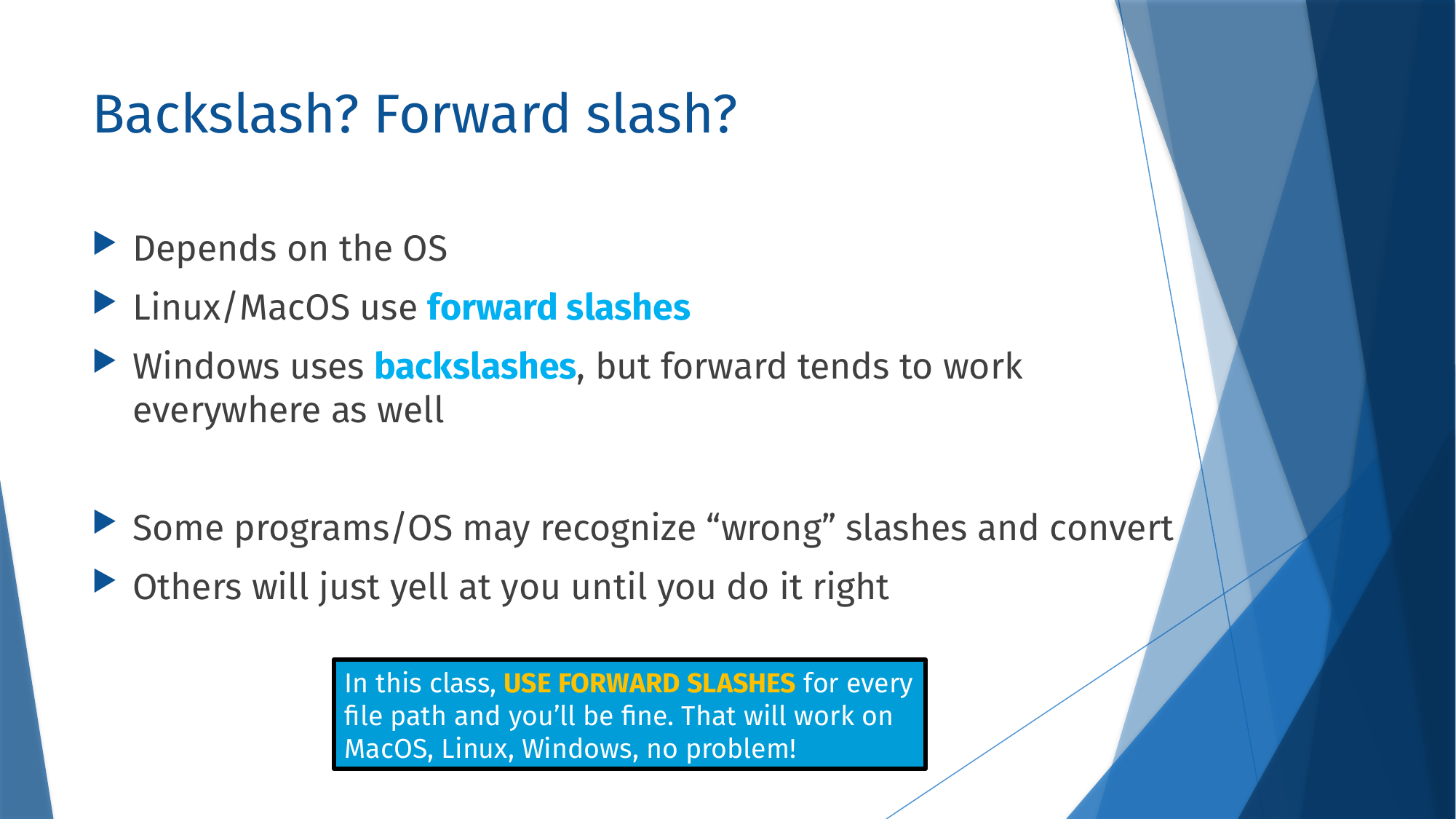

# Backslash? Forward slash?
Depends on the OS
Linux/MacOS use forward slashes
Windows uses backslashes, but forward tends to work everywhere as well

Some programs/OS may recognize “wrong” slashes and convert
Others will just yell at you until you do it right
In this class, USE FORWARD SLASHES for every file path and you’ll be fine. That will work on MacOS, Linux, Windows, no problem!